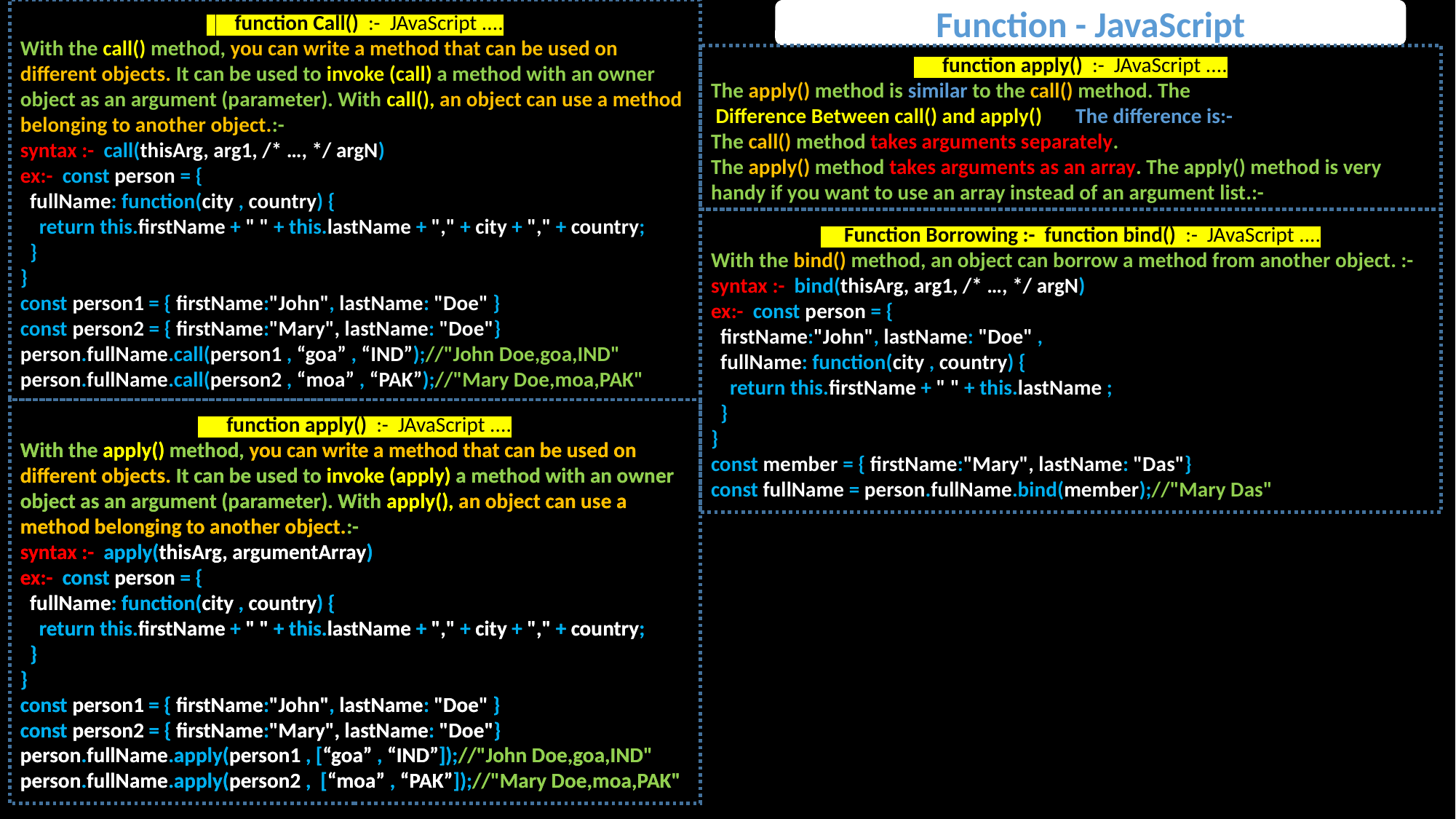

function Call()  :-  JAvaScript ....
With the call() method, you can write a method that can be used on different objects. It can be used to invoke (call) a method with an owner object as an argument (parameter). With call(), an object can use a method belonging to another object.:-
syntax :-  call(thisArg, arg1, /* …, */ argN)
ex:-  const person = {
  fullName: function(city , country) {
    return this.firstName + " " + this.lastName + "," + city + "," + country;
  }
}
const person1 = { firstName:"John", lastName: "Doe" }
const person2 = { firstName:"Mary", lastName: "Doe"}
person.fullName.call(person1 , “goa” , “IND”);//"John Doe,goa,IND"
person.fullName.call(person2 , “moa” , “PAK”);//"Mary Doe,moa,PAK"
Function - JavaScript
      function apply()  :-  JAvaScript ....
The apply() method is similar to the call() method. The
 Difference Between call() and apply()       The difference is:-
The call() method takes arguments separately.
The apply() method takes arguments as an array. The apply() method is very handy if you want to use an array instead of an argument list.:-
     Function Borrowing :-  function bind()  :-  JAvaScript ....
With the bind() method, an object can borrow a method from another object. :-
syntax :-  bind(thisArg, arg1, /* …, */ argN)
ex:-  const person = {
  firstName:"John", lastName: "Doe" ,
  fullName: function(city , country) {
    return this.firstName + " " + this.lastName ;
  }
}
const member = { firstName:"Mary", lastName: "Das"}
const fullName = person.fullName.bind(member);//"Mary Das"
      function apply()  :-  JAvaScript ....
With the apply() method, you can write a method that can be used on different objects. It can be used to invoke (apply) a method with an owner object as an argument (parameter). With apply(), an object can use a method belonging to another object.:-
syntax :-  apply(thisArg, argumentArray)
ex:-  const person = {
  fullName: function(city , country) {
    return this.firstName + " " + this.lastName + "," + city + "," + country;
  }
}
const person1 = { firstName:"John", lastName: "Doe" }
const person2 = { firstName:"Mary", lastName: "Doe"}
person.fullName.apply(person1 , [“goa” , “IND”]);//"John Doe,goa,IND"
person.fullName.apply(person2 ,  [“moa” , “PAK”]);//"Mary Doe,moa,PAK"
      function apply()  :-  JAvaScript ....
With the apply() method, you can write a method that can be used on different objects. It can be used to invoke (apply) a method with an owner object as an argument (parameter). With apply(), an object can use a method belonging to another object.:-
syntax :-  apply(thisArg, argumentArray)
ex:-  const person = {
  fullName: function(city , country) {
    return this.firstName + " " + this.lastName + "," + city + "," + country;
  }
}
const person1 = { firstName:"John", lastName: "Doe" }
const person2 = { firstName:"Mary", lastName: "Doe"}
person.fullName.apply(person1 , [“goa” , “IND”]);//"John Doe,goa,IND"
person.fullName.apply(person2 ,  [“moa” , “PAK”]);//"Mary Doe,moa,PAK"